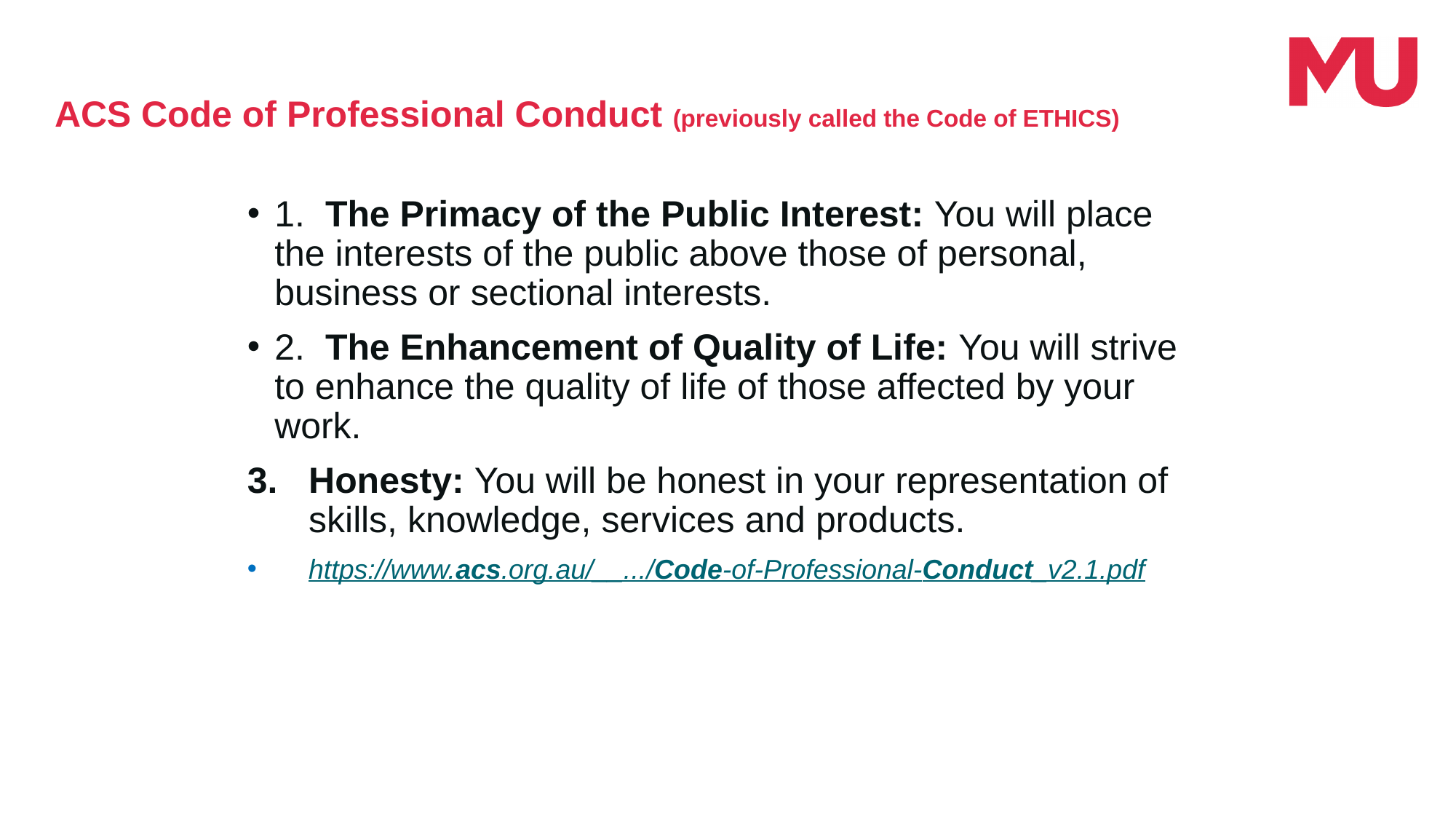

# ACS Code of Professional Conduct (previously called the Code of ETHICS)
1.  The Primacy of the Public Interest: You will place the interests of the public above those of personal, business or sectional interests.
2.  The Enhancement of Quality of Life: You will strive to enhance the quality of life of those affected by your work.
Honesty: You will be honest in your representation of skills, knowledge, services and products.
https://www.acs.org.au/__.../Code-of-Professional-Conduct_v2.1.pdf